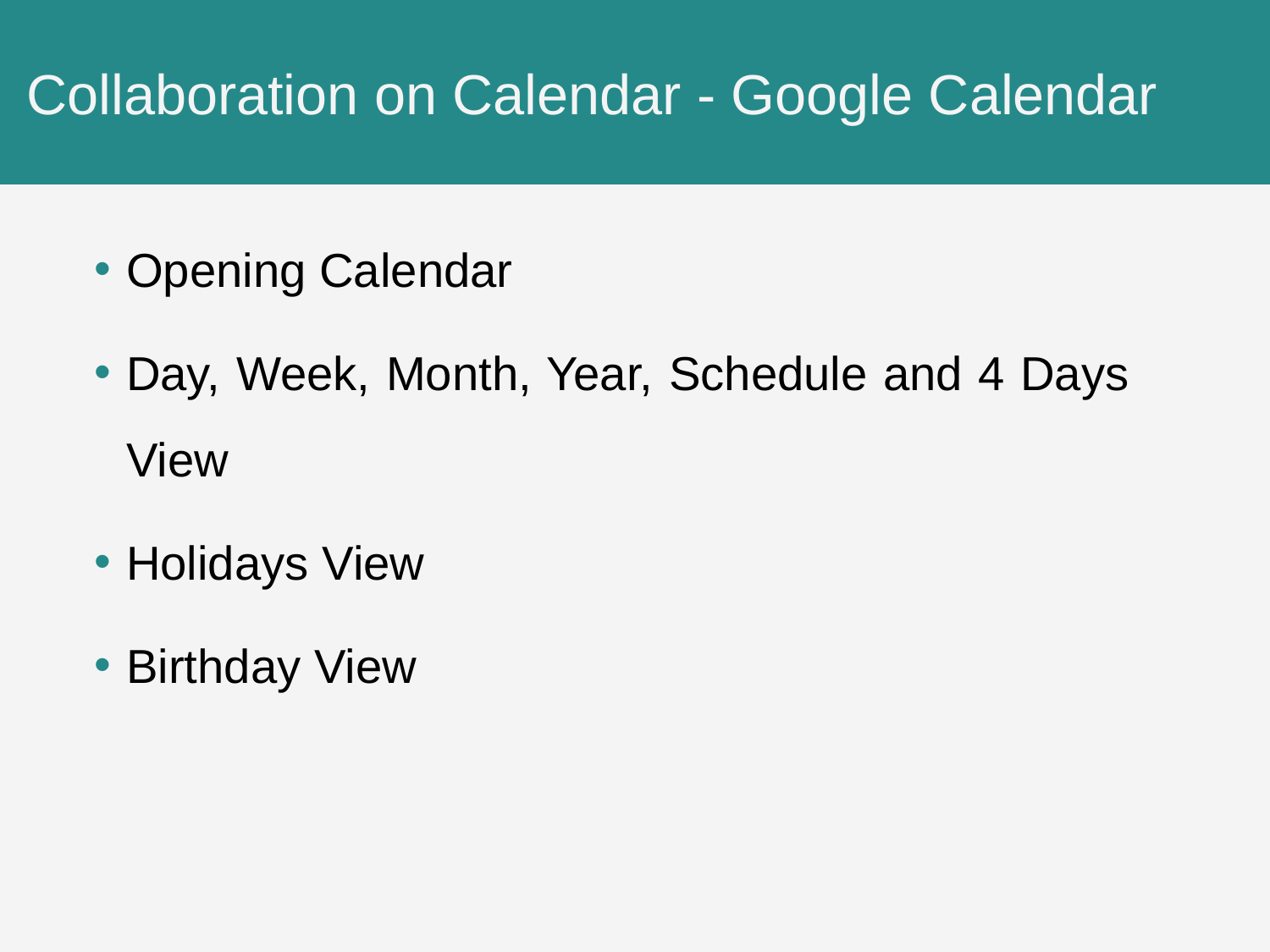

# Collaboration on Calendar - Google Calendar
Opening Calendar
Day, Week, Month, Year, Schedule and 4 Days View
Holidays View
Birthday View